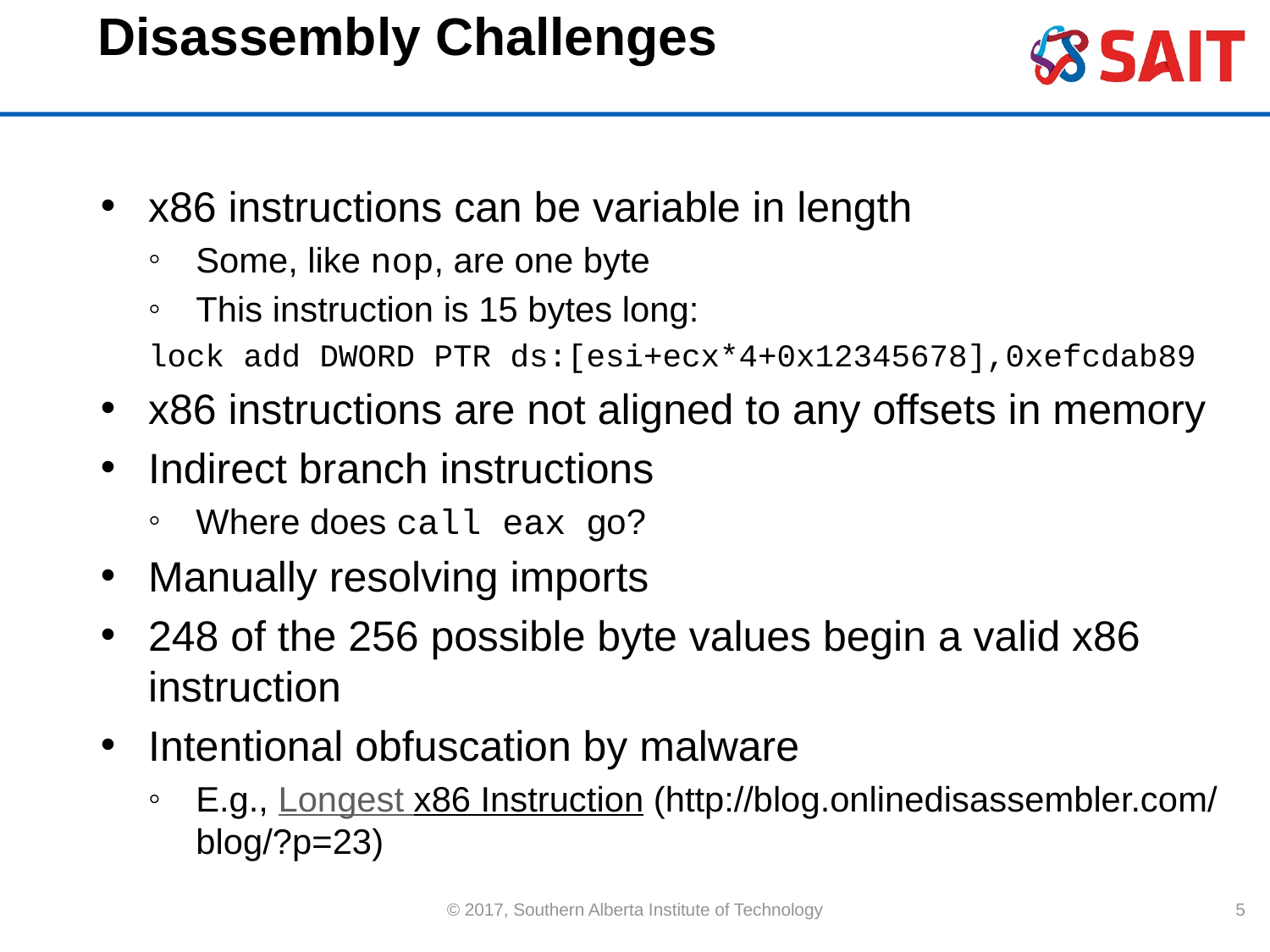

# Disassembly Challenges
x86 instructions can be variable in length
Some, like nop, are one byte
This instruction is 15 bytes long:
lock add DWORD PTR ds:[esi+ecx*4+0x12345678],0xefcdab89
x86 instructions are not aligned to any offsets in memory
Indirect branch instructions
Where does call eax go?
Manually resolving imports
248 of the 256 possible byte values begin a valid x86 instruction
Intentional obfuscation by malware
E.g., Longest x86 Instruction (http://blog.onlinedisassembler.com/
blog/?p=23)